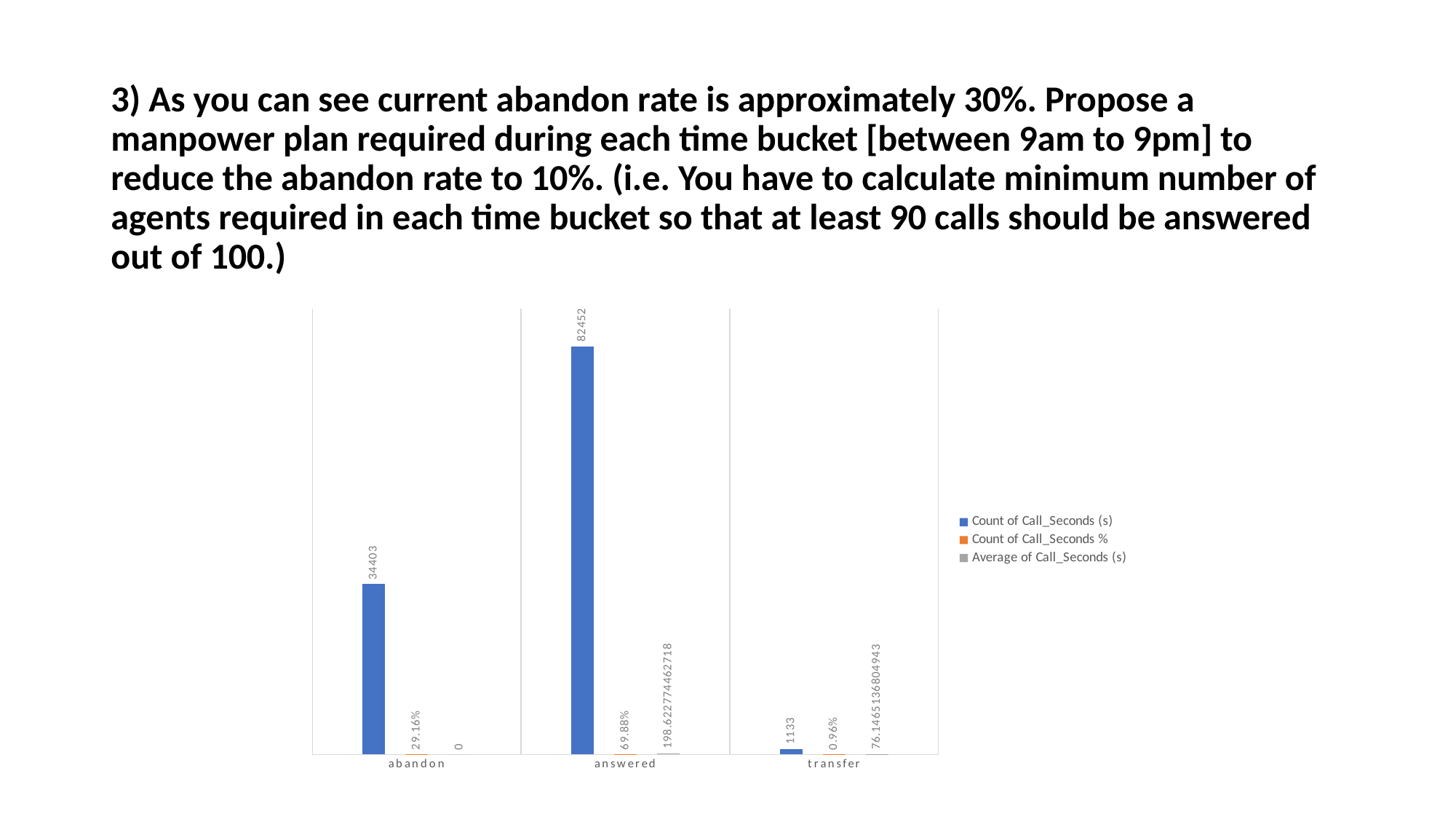

3) As you can see current abandon rate is approximately 30%. Propose a manpower plan required during each time bucket [between 9am to 9pm] to reduce the abandon rate to 10%. (i.e. You have to calculate minimum number of agents required in each time bucket so that at least 90 calls should be answered out of 100.)

### Chart

| Category | Count of Call_Seconds (s) | Count of Call_Seconds % | Average of Call_Seconds (s) |
|---|---|---|---|
| abandon | 34403.0 | 0.2915804997118351 | 0.0 |
| answered | 82452.0 | 0.6988168288300505 | 198.6227744627177 |
| transfer | 1133.0 | 0.009602671458114385 | 76.14651368049427 |